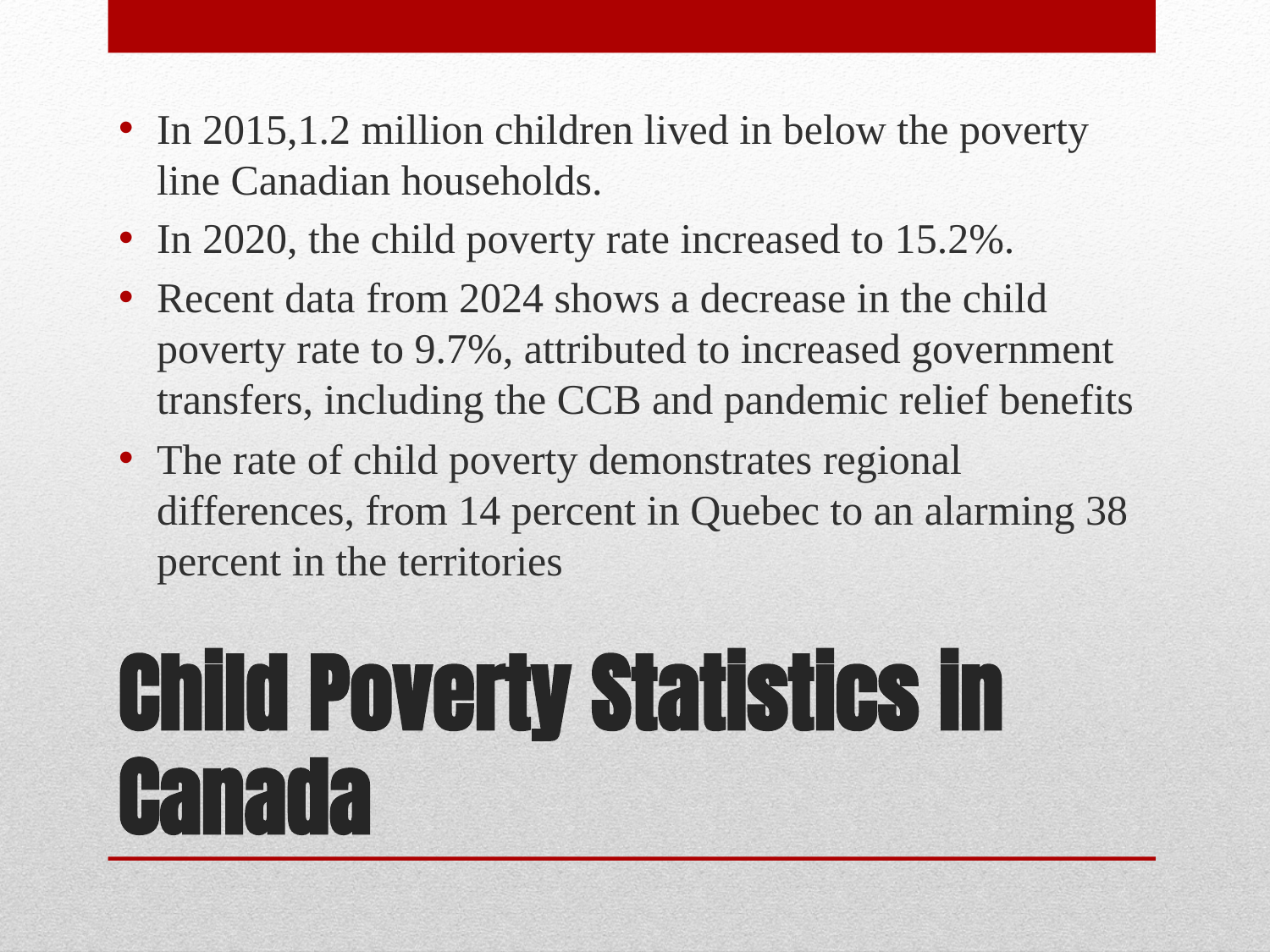

In 2015,1.2 million children lived in below the poverty line Canadian households.
In 2020, the child poverty rate increased to 15.2%.
Recent data from 2024 shows a decrease in the child poverty rate to 9.7%, attributed to increased government transfers, including the CCB and pandemic relief benefits
The rate of child poverty demonstrates regional differences, from 14 percent in Quebec to an alarming 38 percent in the territories

# Child Poverty Statistics in Canada